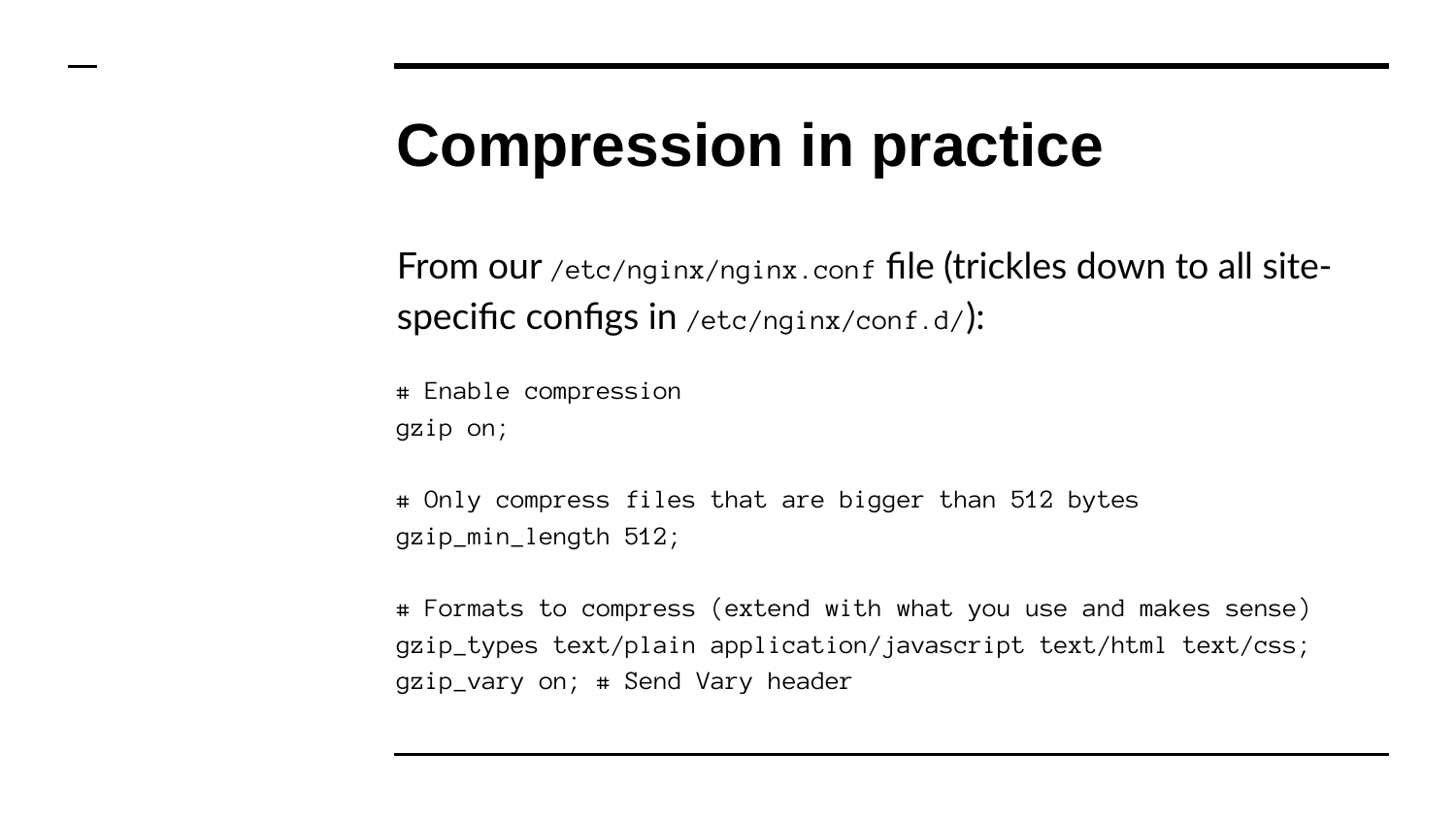

# Compression in practice
From our /etc/nginx/nginx.conf file (trickles down to all site-specific configs in /etc/nginx/conf.d/):
# Enable compression gzip on;
# Only compress files that are bigger than 512 bytes
gzip_min_length 512;
# Formats to compress (extend with what you use and makes sense)
gzip_types text/plain application/javascript text/html text/css;
gzip_vary on; # Send Vary header